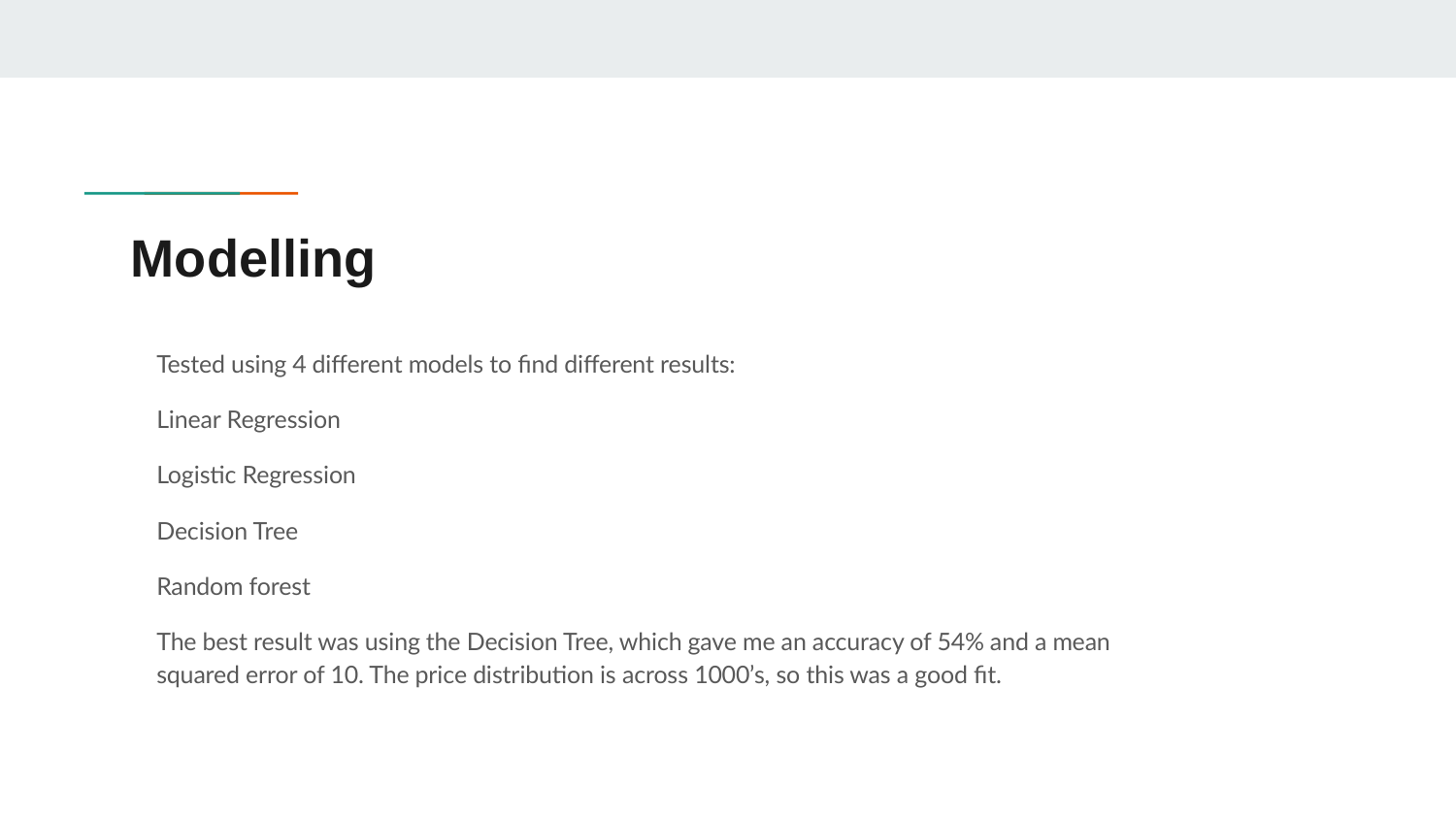

# Modelling
Tested using 4 different models to find different results:
Linear Regression
Logistic Regression
Decision Tree
Random forest
The best result was using the Decision Tree, which gave me an accuracy of 54% and a mean squared error of 10. The price distribution is across 1000’s, so this was a good fit.